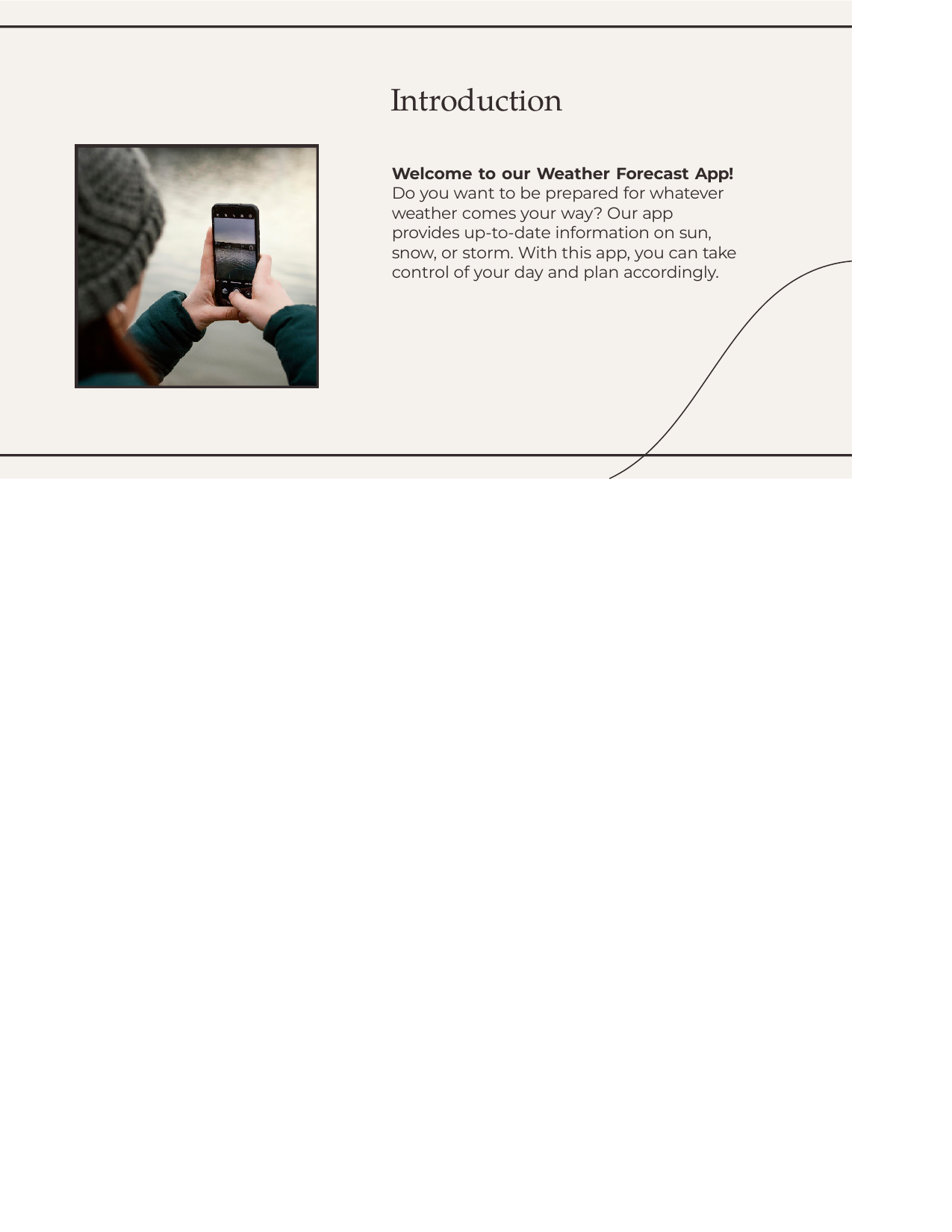

# Introduction
Welcome to our Weather Forecast App! Do you want to be prepared for whatever weather comes your way? Our app provides up-to-date information on sun, snow, or storm. With this app, you can take control of your day and plan accordingly.